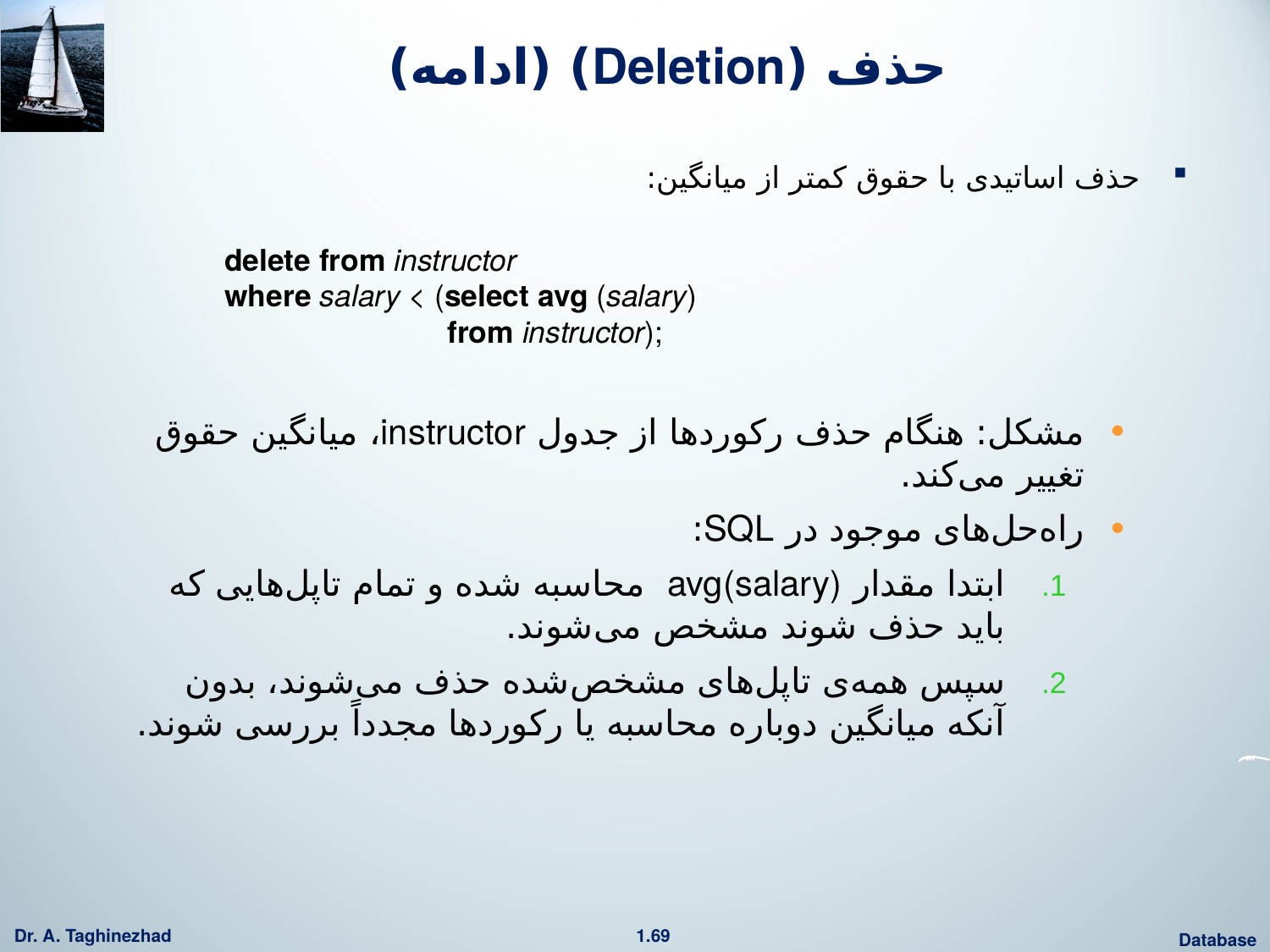

# حذف (Deletion) (ادامه)
حذف اساتیدی با حقوق کمتر از میانگین:

مشکل: هنگام حذف رکوردها از جدول instructor، میانگین حقوق تغییر می‌کند.
راه‌حل‌های موجود در SQL:
ابتدا مقدار avg(salary)  محاسبه شده و تمام تاپل‌هایی که باید حذف شوند مشخص می‌شوند.
سپس همه‌ی تاپل‌های مشخص‌شده حذف می‌شوند، بدون آنکه میانگین دوباره محاسبه یا رکوردها مجدداً بررسی شوند.
delete from instructor
where salary < (select avg (salary)
                           from instructor);